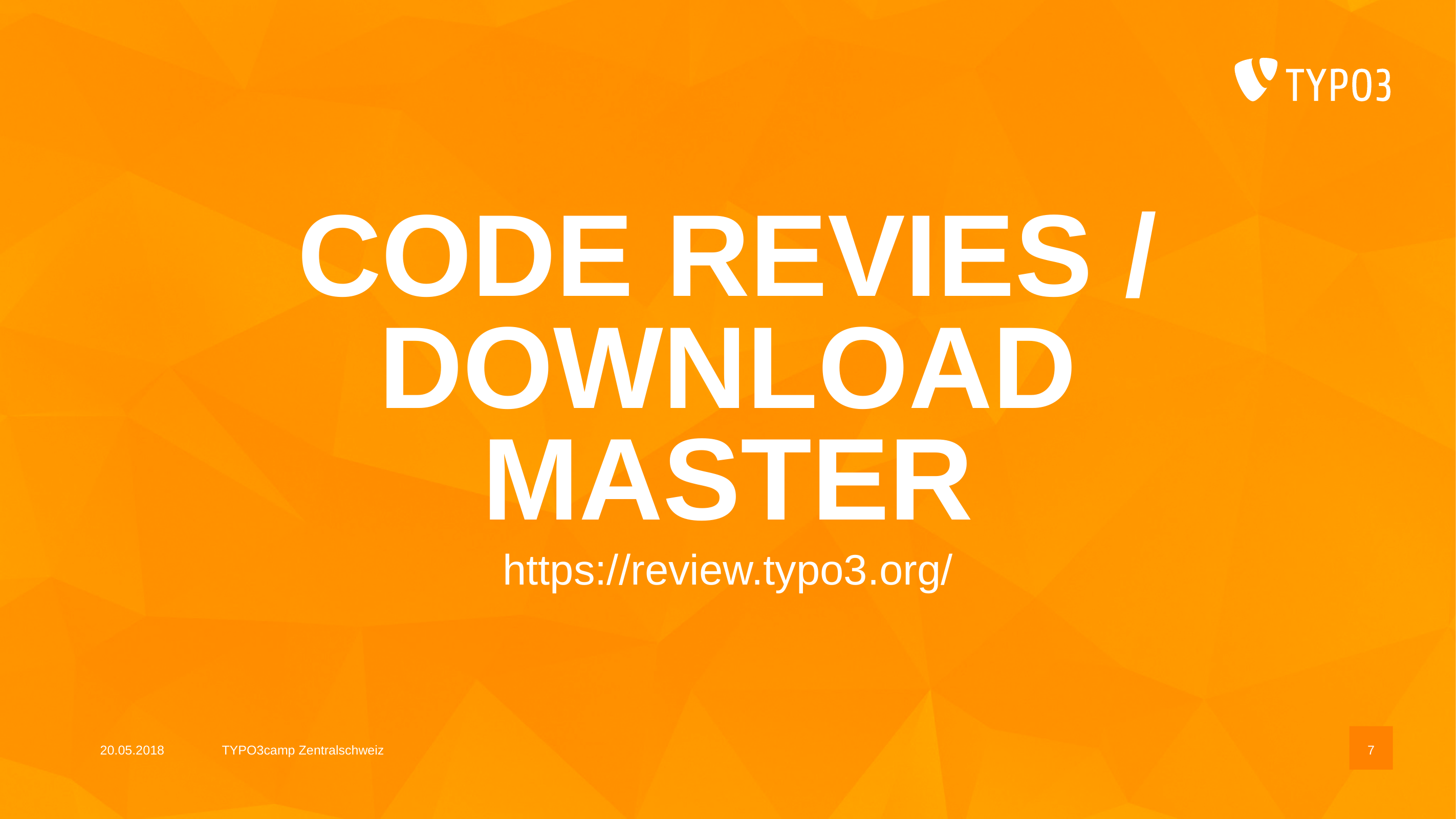

# Code Revies / Download master
https://review.typo3.org/
20.05.2018
TYPO3camp Zentralschweiz
7